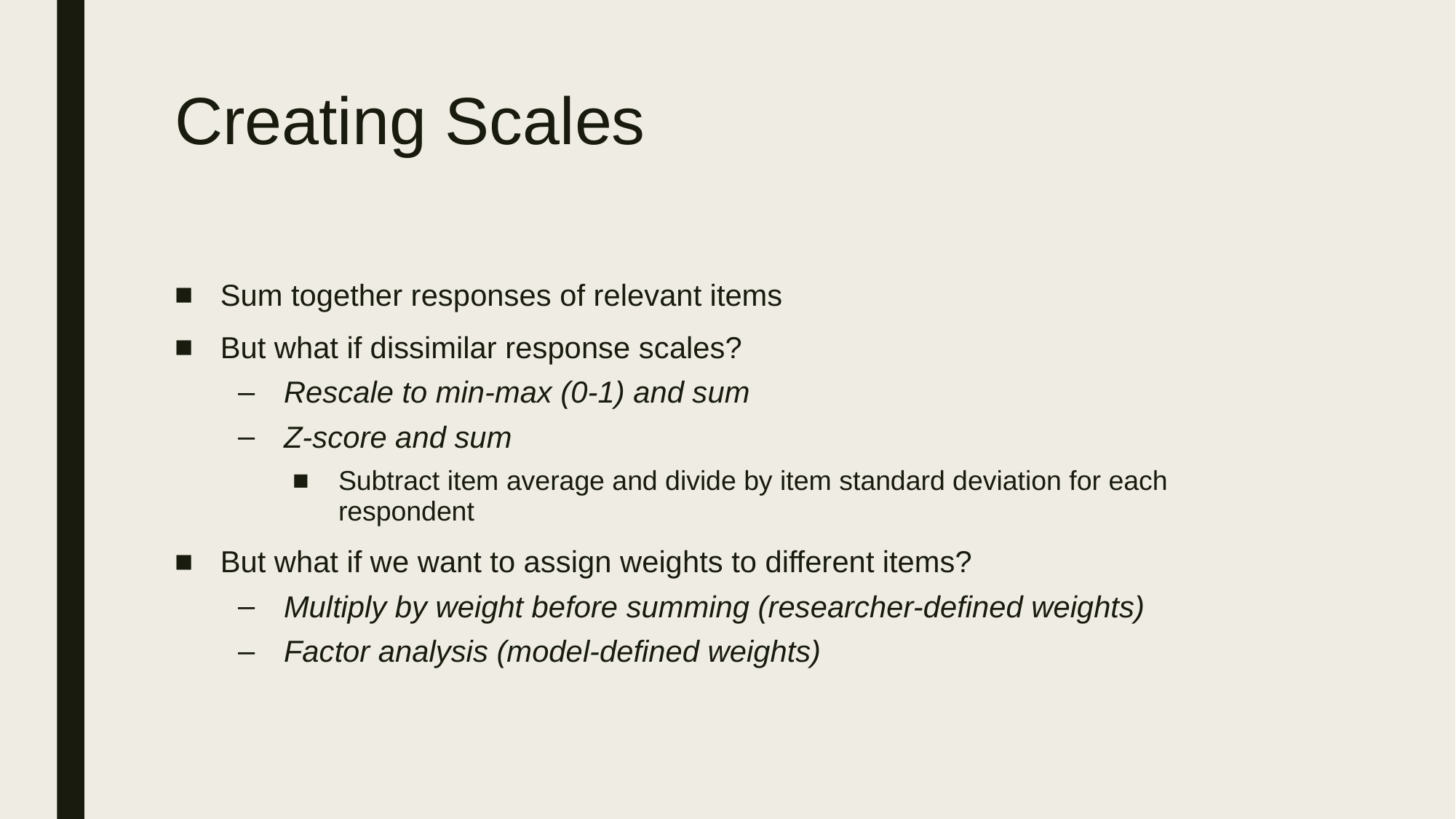

# Creating Scales
Sum together responses of relevant items
But what if dissimilar response scales?
Rescale to min-max (0-1) and sum
Z-score and sum
Subtract item average and divide by item standard deviation for each respondent
But what if we want to assign weights to different items?
Multiply by weight before summing (researcher-defined weights)
Factor analysis (model-defined weights)